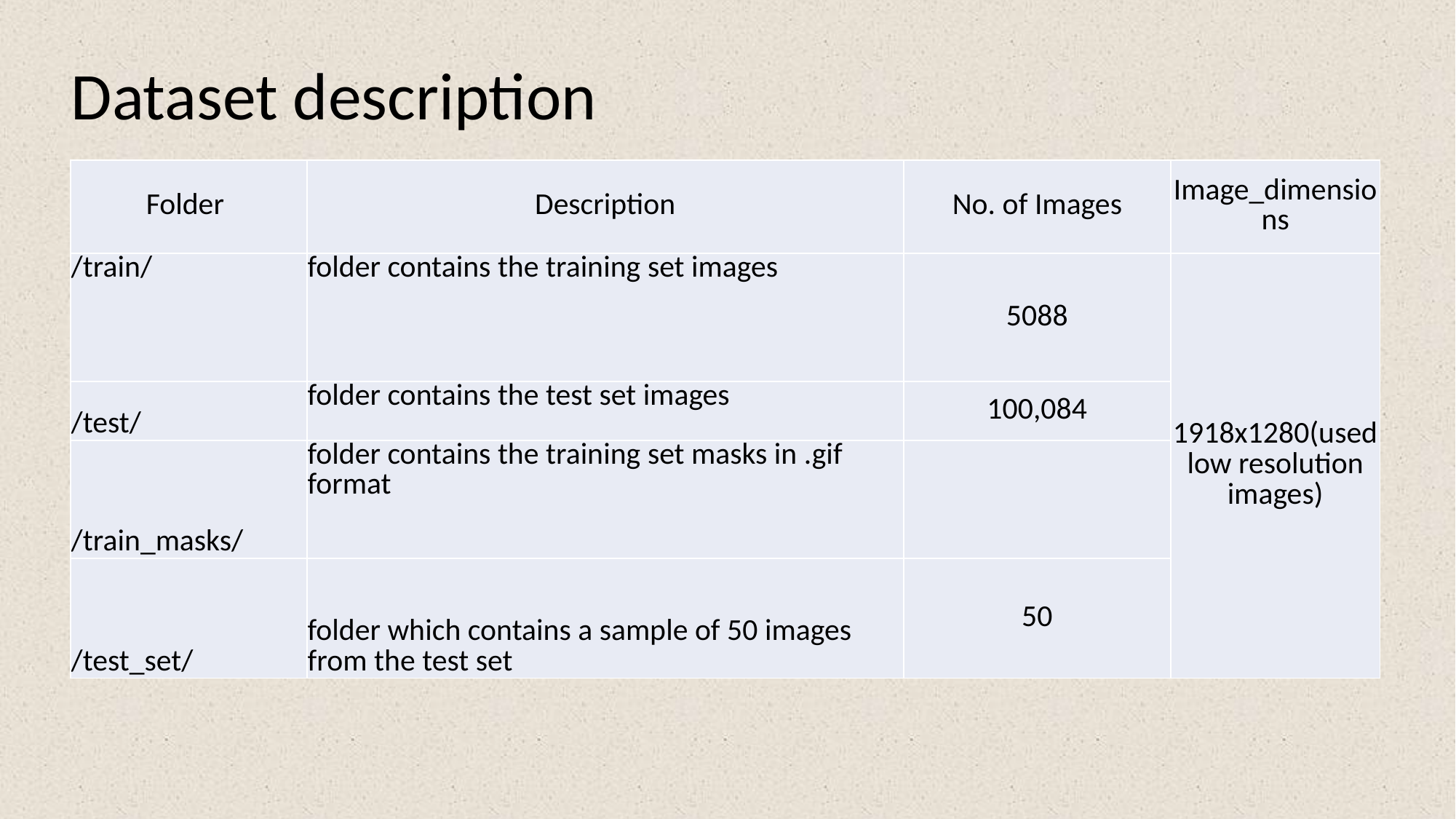

# Dataset description
| Folder | Description | No. of Images | Image\_dimensions |
| --- | --- | --- | --- |
| /train/ | folder contains the training set images | 5088 | 1918x1280(used low resolution images) |
| /test/ | folder contains the test set images | 100,084 |  |
| /train\_masks/ | folder contains the training set masks in .gif format |  |  |
| /test\_set/ | folder which contains a sample of 50 images from the test set | 50 |  |